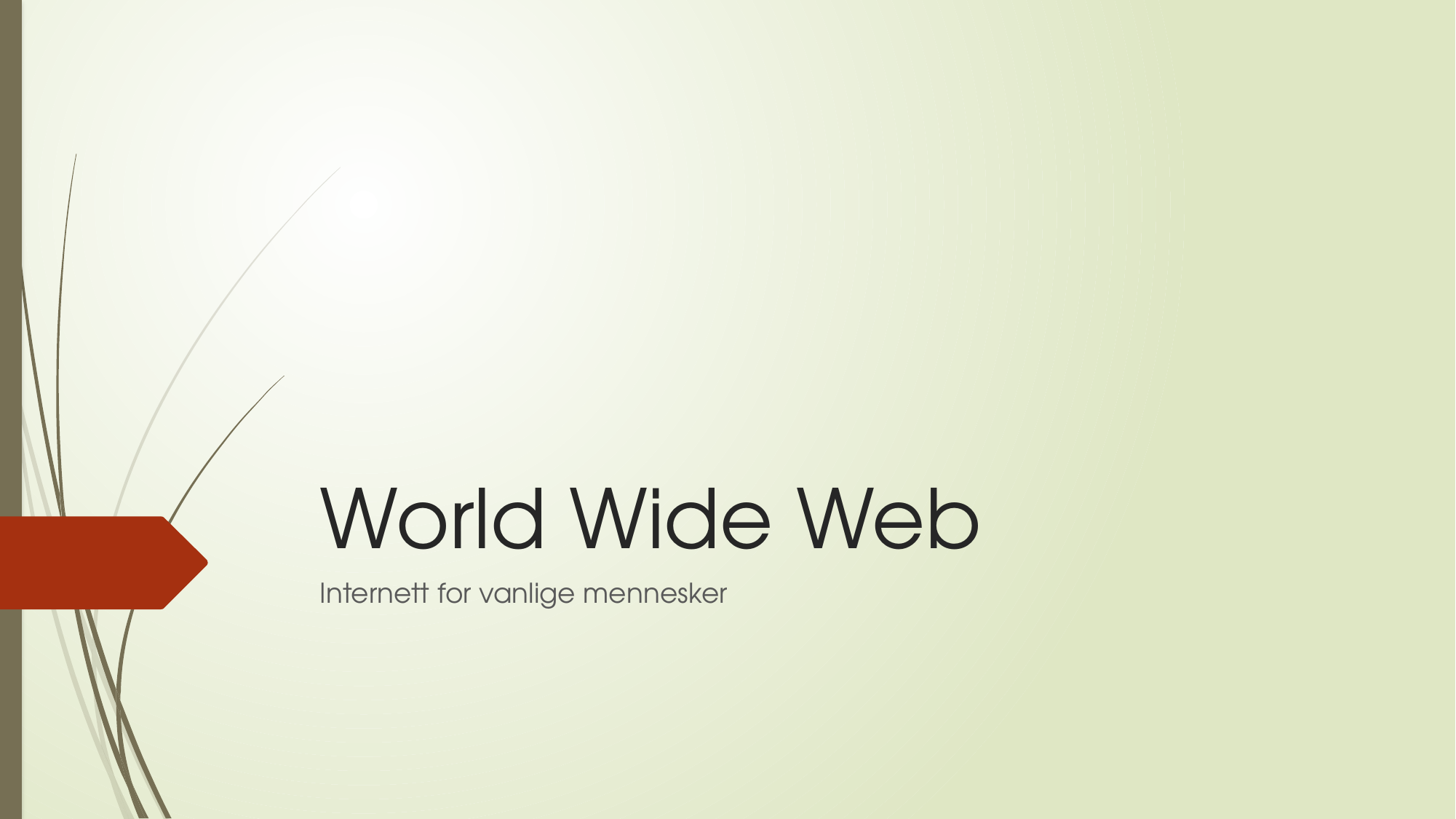

# World Wide Web
Internett for vanlige mennesker